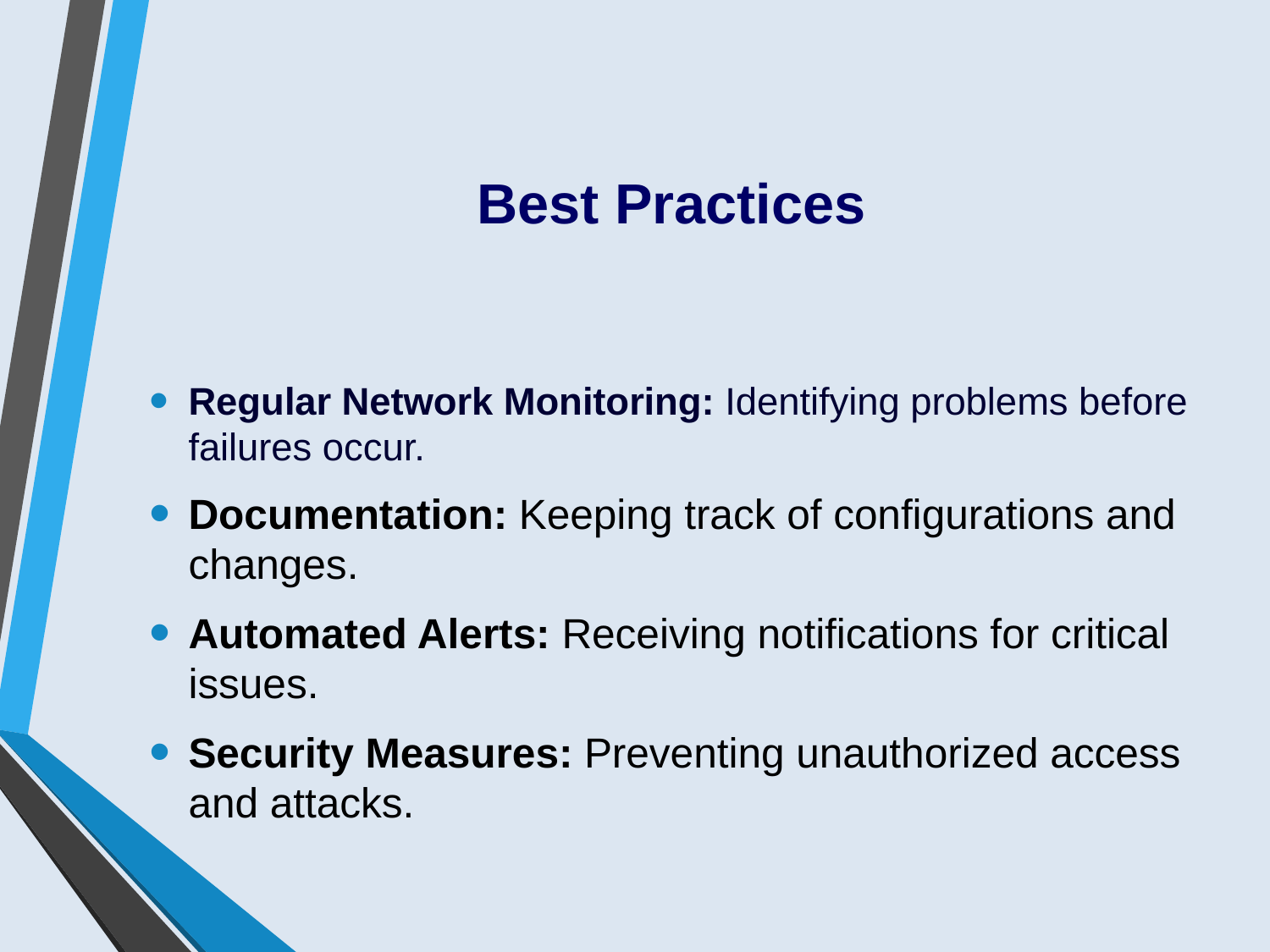

# Best Practices
Regular Network Monitoring: Identifying problems before failures occur.
Documentation: Keeping track of configurations and changes.
Automated Alerts: Receiving notifications for critical issues.
Security Measures: Preventing unauthorized access and attacks.